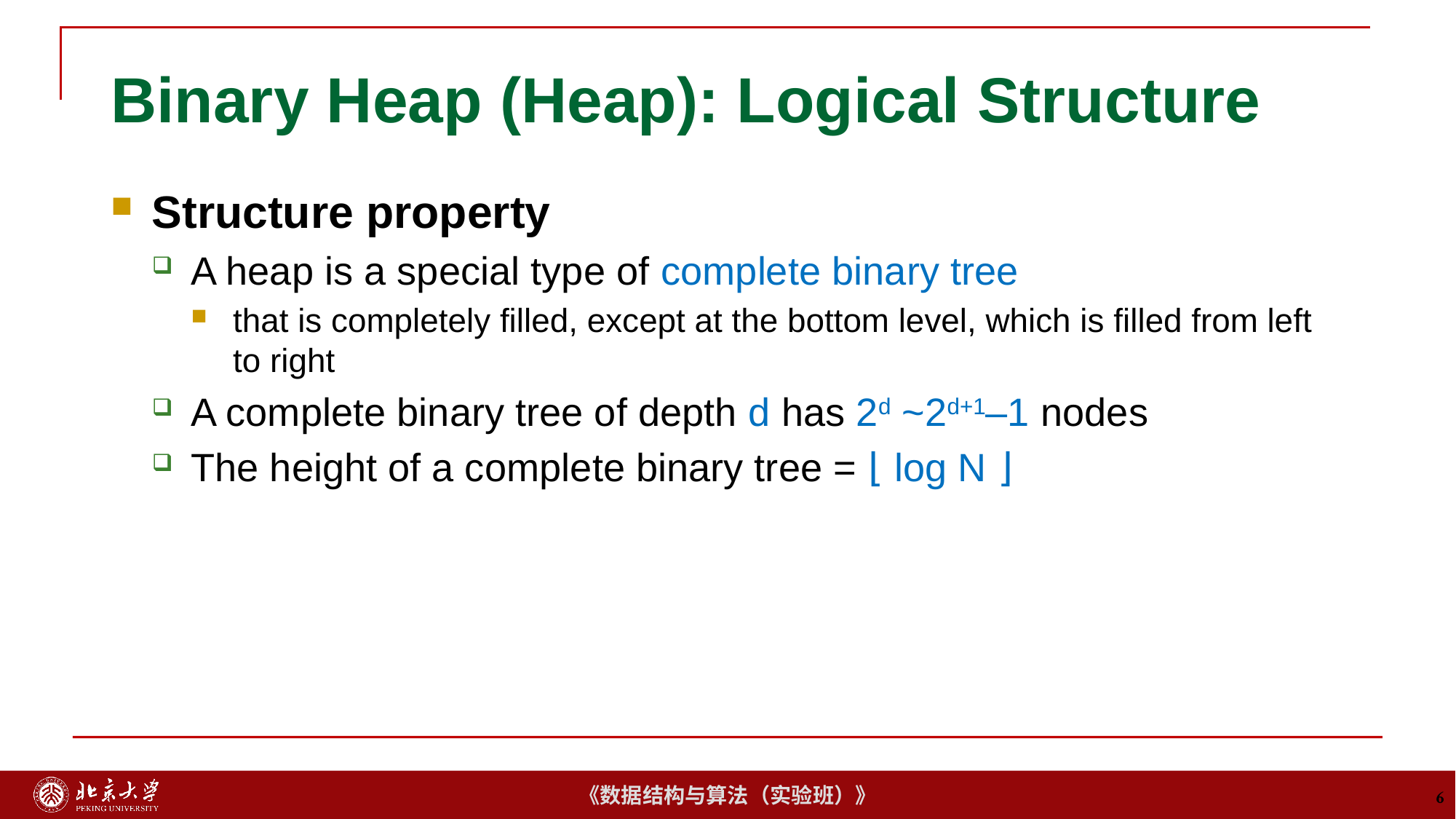

# Binary Heap (Heap): Logical Structure
Structure property
A heap is a special type of complete binary tree
that is completely filled, except at the bottom level, which is filled from left to right
A complete binary tree of depth d has 2d ~2d+1–1 nodes
The height of a complete binary tree = ⌊ log N ⌋
6